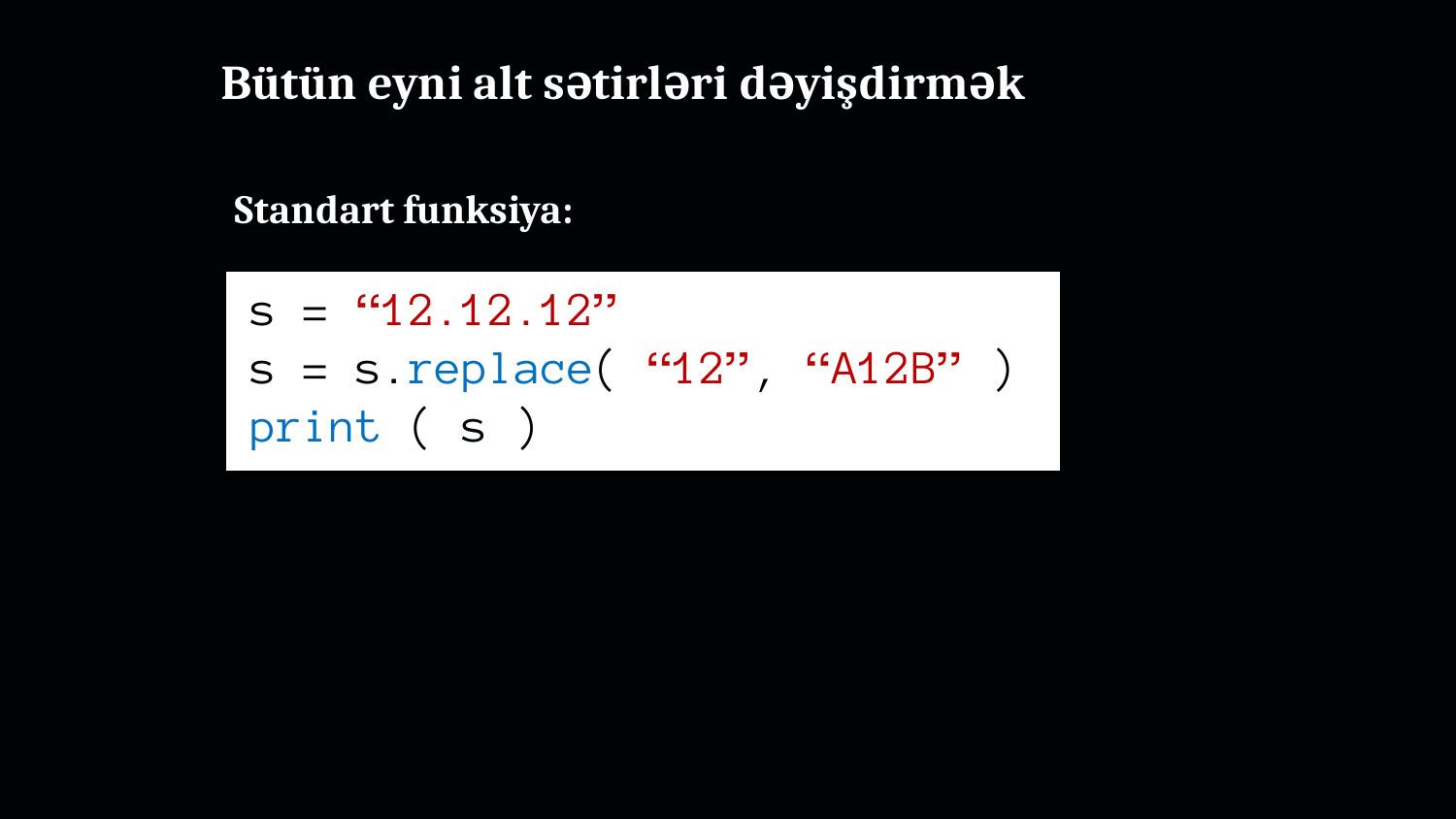

# Bütün eyni alt sətirləri dəyişdirmək
Standart funksiya:
s = “12.12.12”
s = s.replace( “12”, “A12B” )
print ( s )